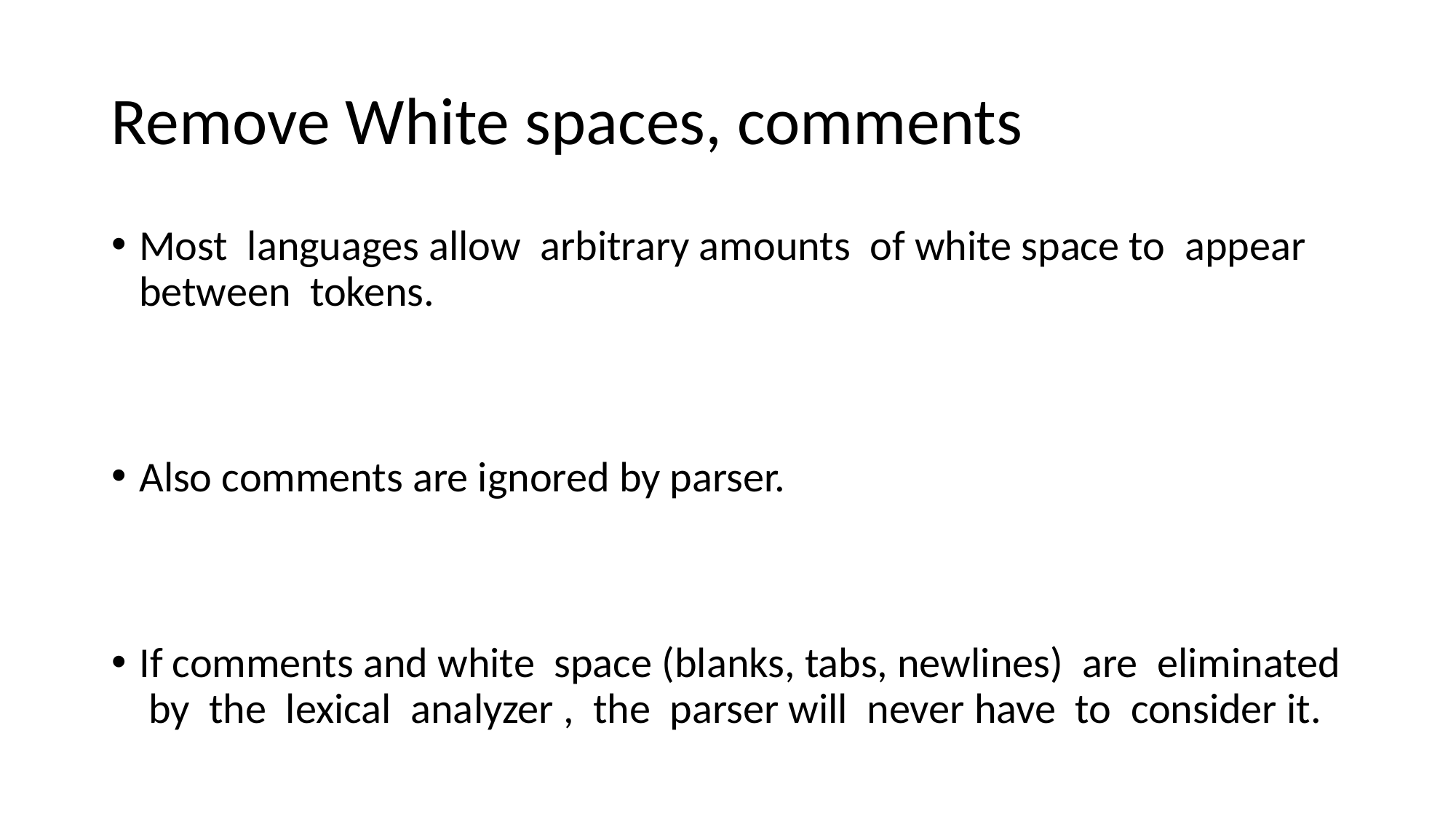

# Remove White spaces, comments
Most  languages allow  arbitrary amounts  of white space to  appear  between  tokens.

Also comments are ignored by parser.

If comments and white  space (blanks, tabs, newlines)  are  eliminated  by  the  lexical  analyzer ,  the  parser will  never have  to  consider it.